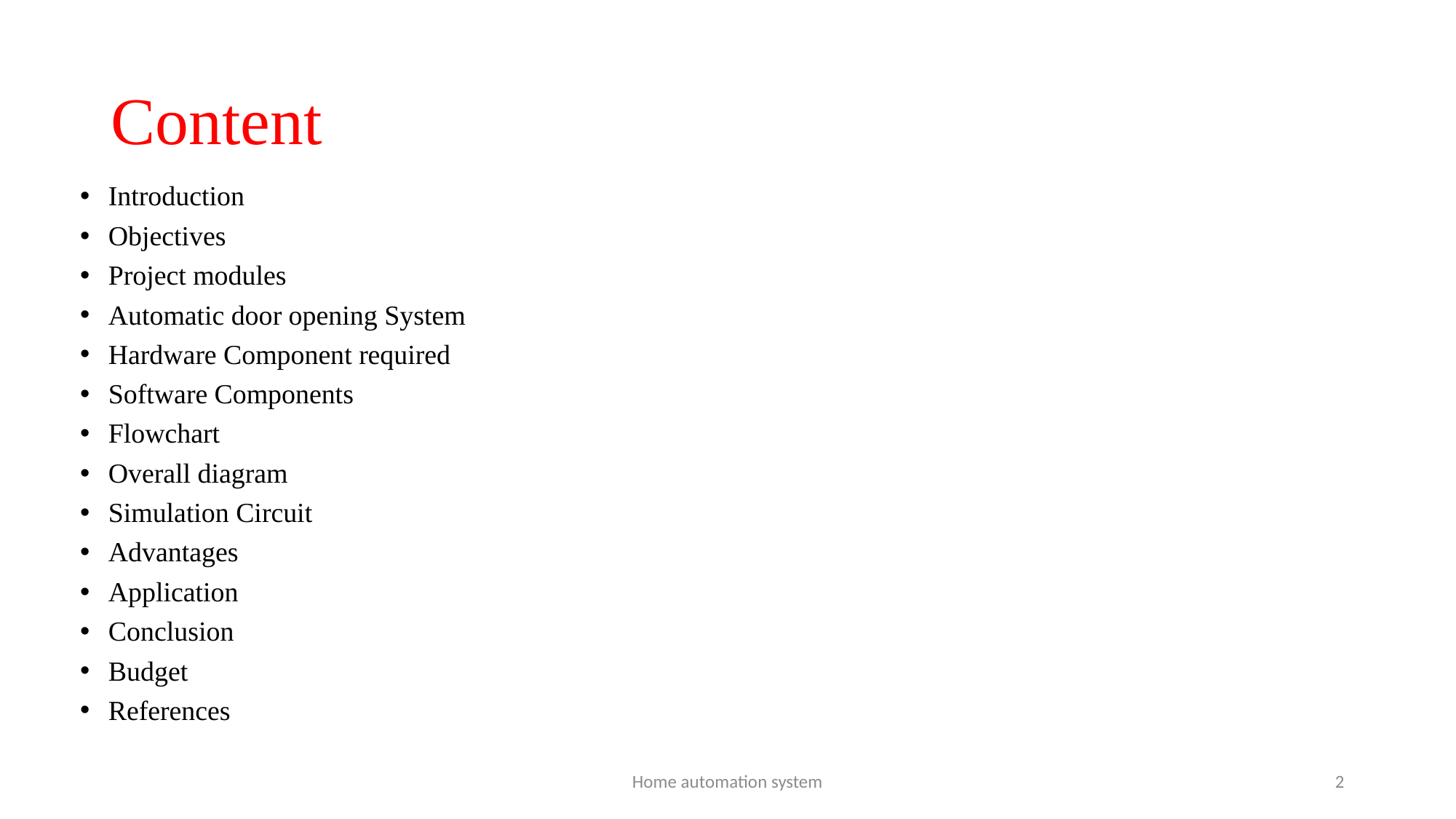

# Content
Introduction
Objectives
Project modules
Automatic door opening System
Hardware Component required
Software Components
Flowchart
Overall diagram
Simulation Circuit
Advantages
Application
Conclusion
Budget
References

Home automation system
2